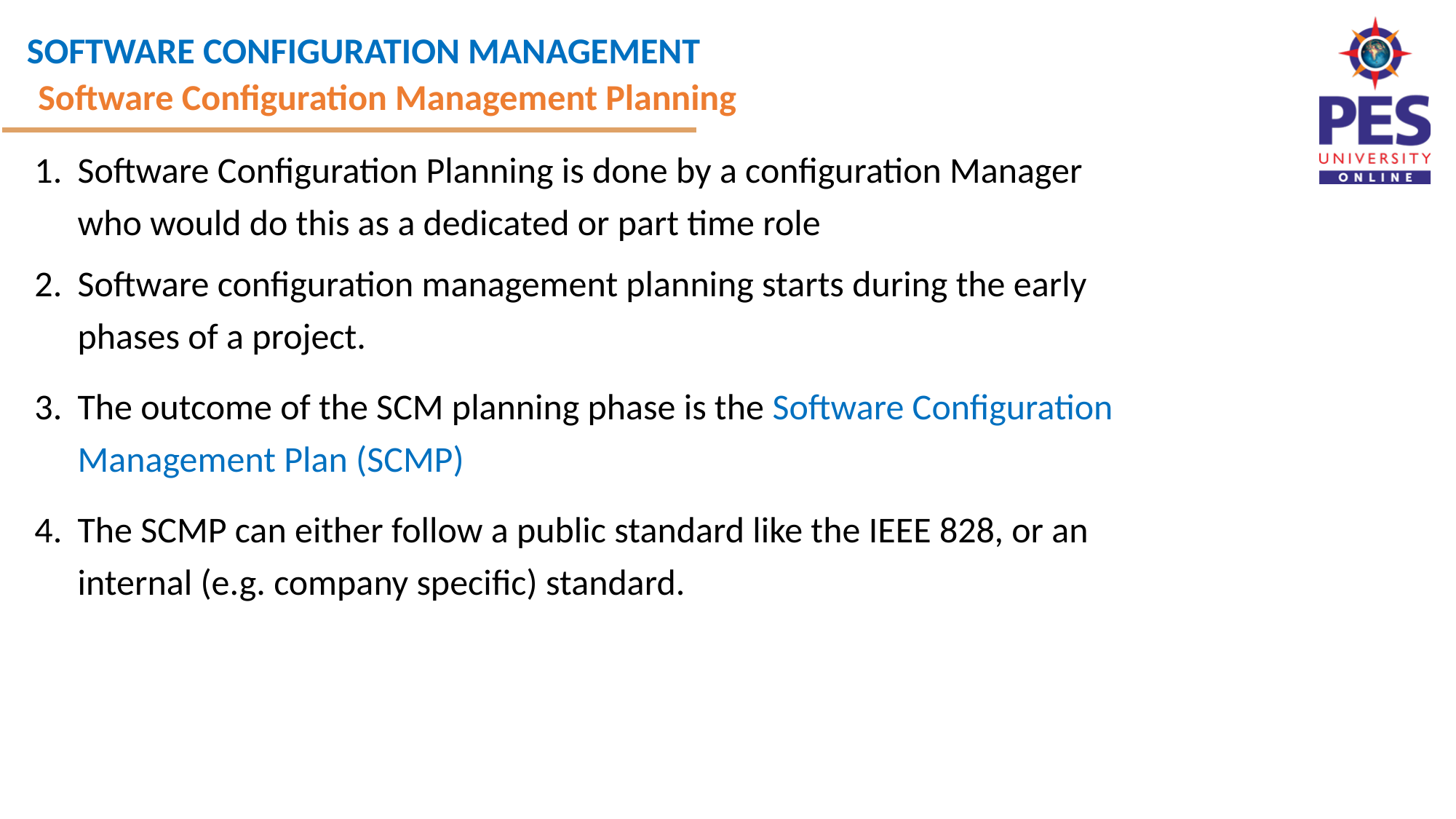

Software Configuration Management Planning
Software Configuration Planning is done by a configuration Manager who would do this as a dedicated or part time role
Software configuration management planning starts during the early phases of a project.
The outcome of the SCM planning phase is the Software Configuration Management Plan (SCMP)
The SCMP can either follow a public standard like the IEEE 828, or an internal (e.g. company specific) standard.